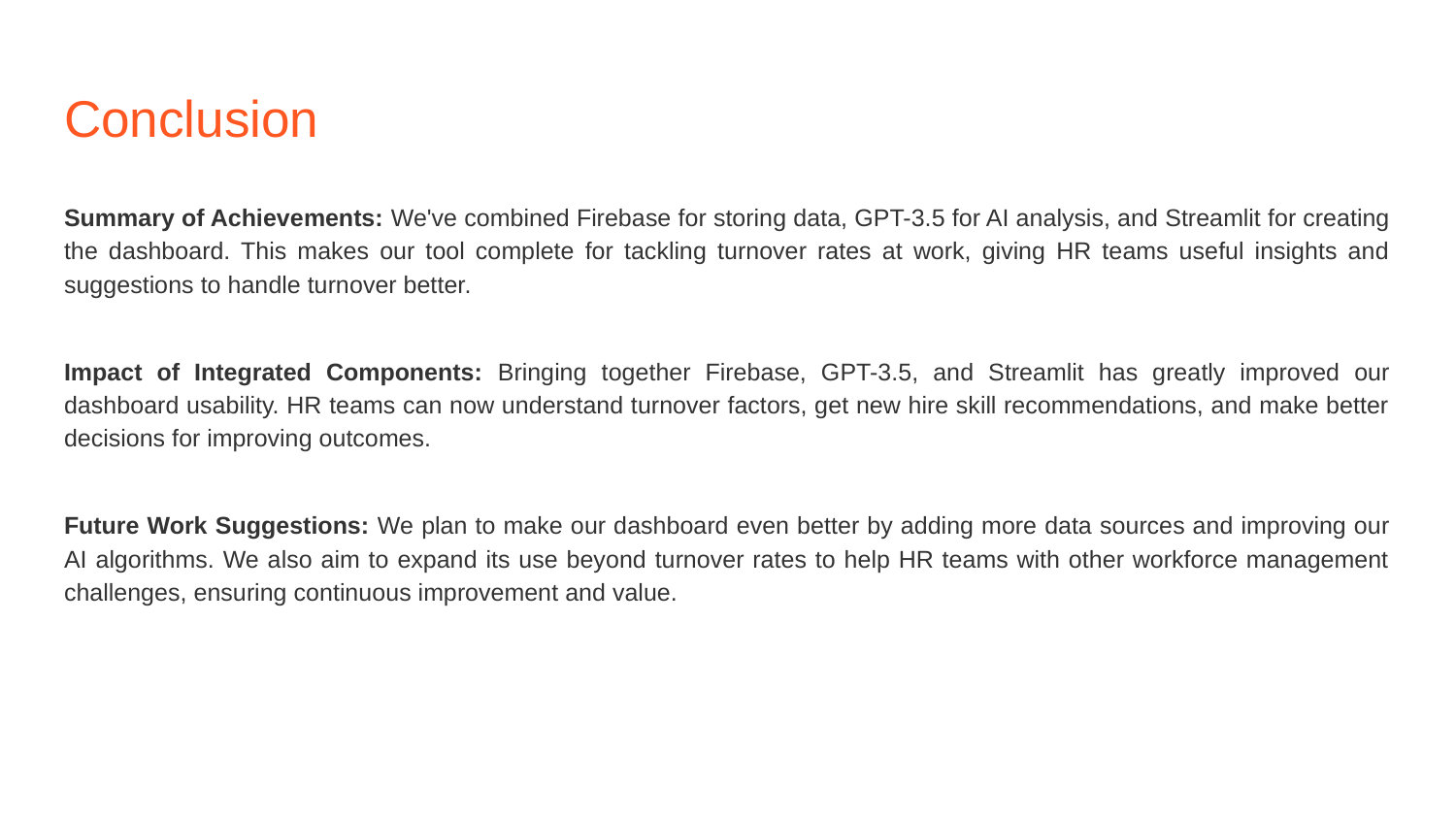

# Conclusion
Summary of Achievements: We've combined Firebase for storing data, GPT-3.5 for AI analysis, and Streamlit for creating the dashboard. This makes our tool complete for tackling turnover rates at work, giving HR teams useful insights and suggestions to handle turnover better.

Impact of Integrated Components: Bringing together Firebase, GPT-3.5, and Streamlit has greatly improved our dashboard usability. HR teams can now understand turnover factors, get new hire skill recommendations, and make better decisions for improving outcomes.

Future Work Suggestions: We plan to make our dashboard even better by adding more data sources and improving our AI algorithms. We also aim to expand its use beyond turnover rates to help HR teams with other workforce management challenges, ensuring continuous improvement and value.